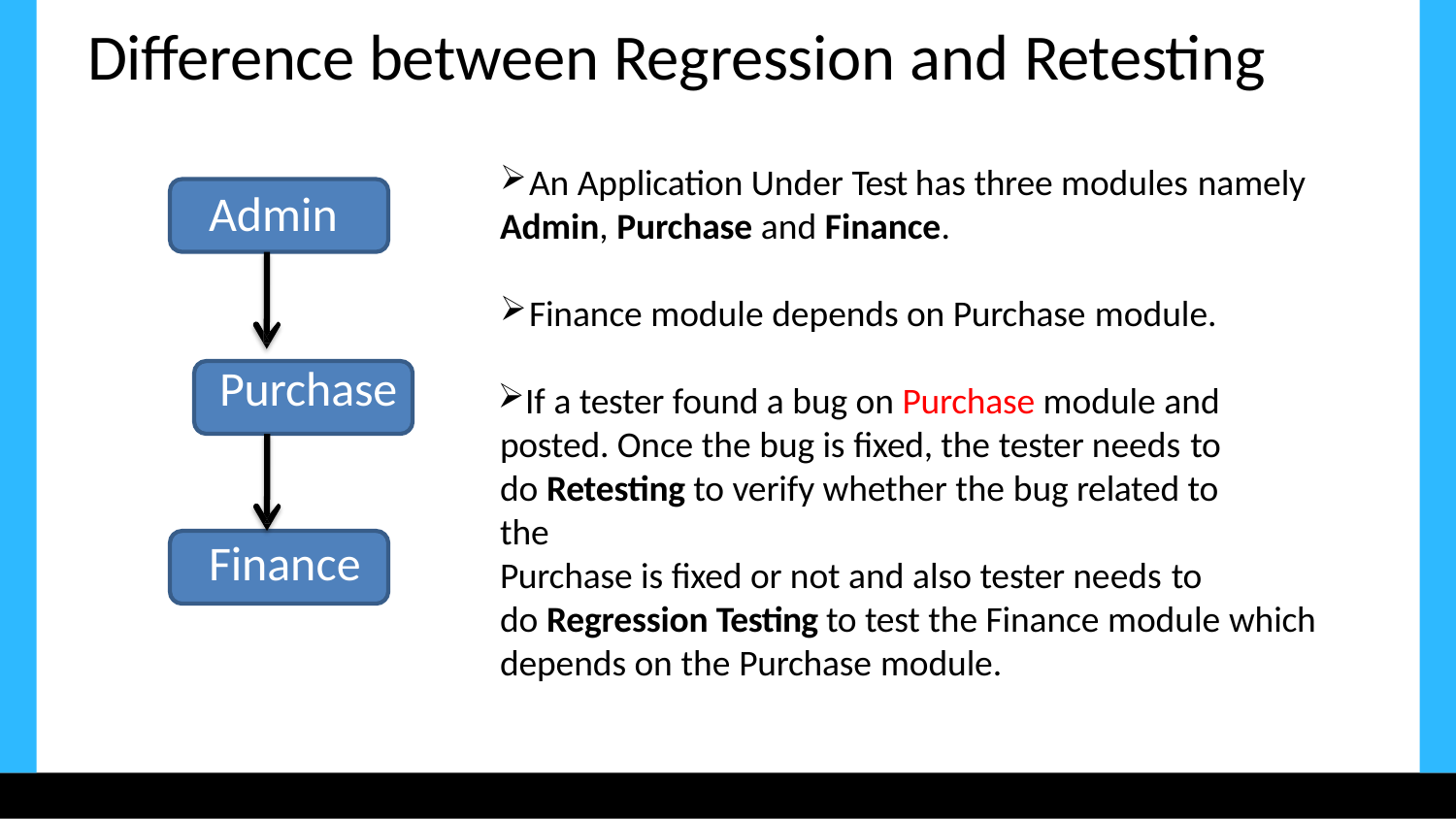

# Difference between Regression and Retesting
An Application Under Test has three modules namely
Admin, Purchase and Finance.

Admin

Finance module depends on Purchase module.
Purchase

If a tester found a bug on Purchase module and  posted. Once the bug is fixed, the tester needs to
do Retesting to verify whether the bug related to the
Purchase is fixed or not and also tester needs to
do Regression Testing to test the Finance module which  depends on the Purchase module.

Finance